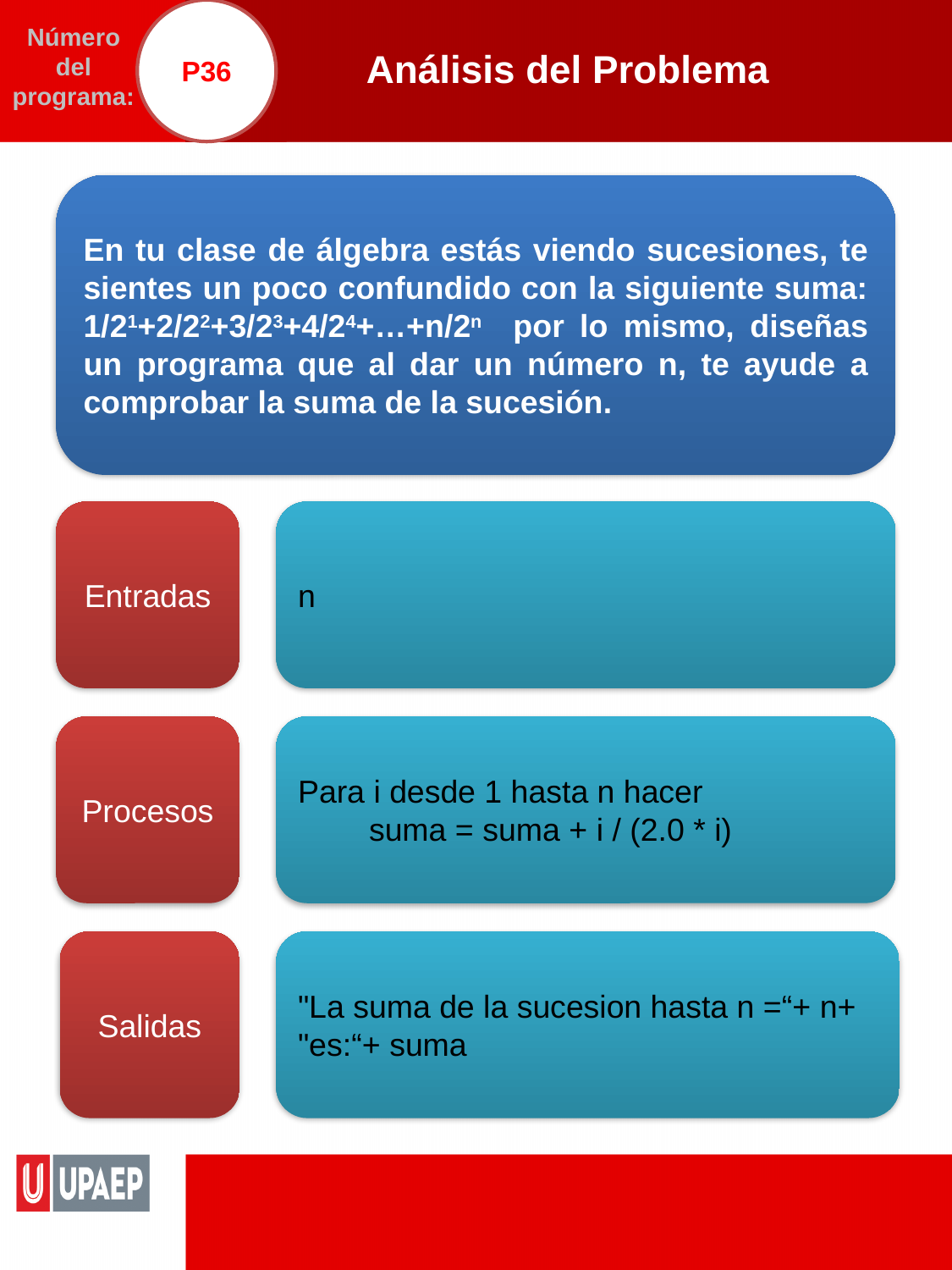

P36
# Análisis del Problema
Número del programa:
En tu clase de álgebra estás viendo sucesiones, te sientes un poco confundido con la siguiente suma: 1/21+2/22+3/23+4/24+…+n/2n  por lo mismo, diseñas un programa que al dar un número n, te ayude a comprobar la suma de la sucesión.

Entradas
n
Procesos
Para i desde 1 hasta n hacer
        suma = suma + i / (2.0 * i)
Salidas
"La suma de la sucesion hasta n =“+ n+ "es:“+ suma